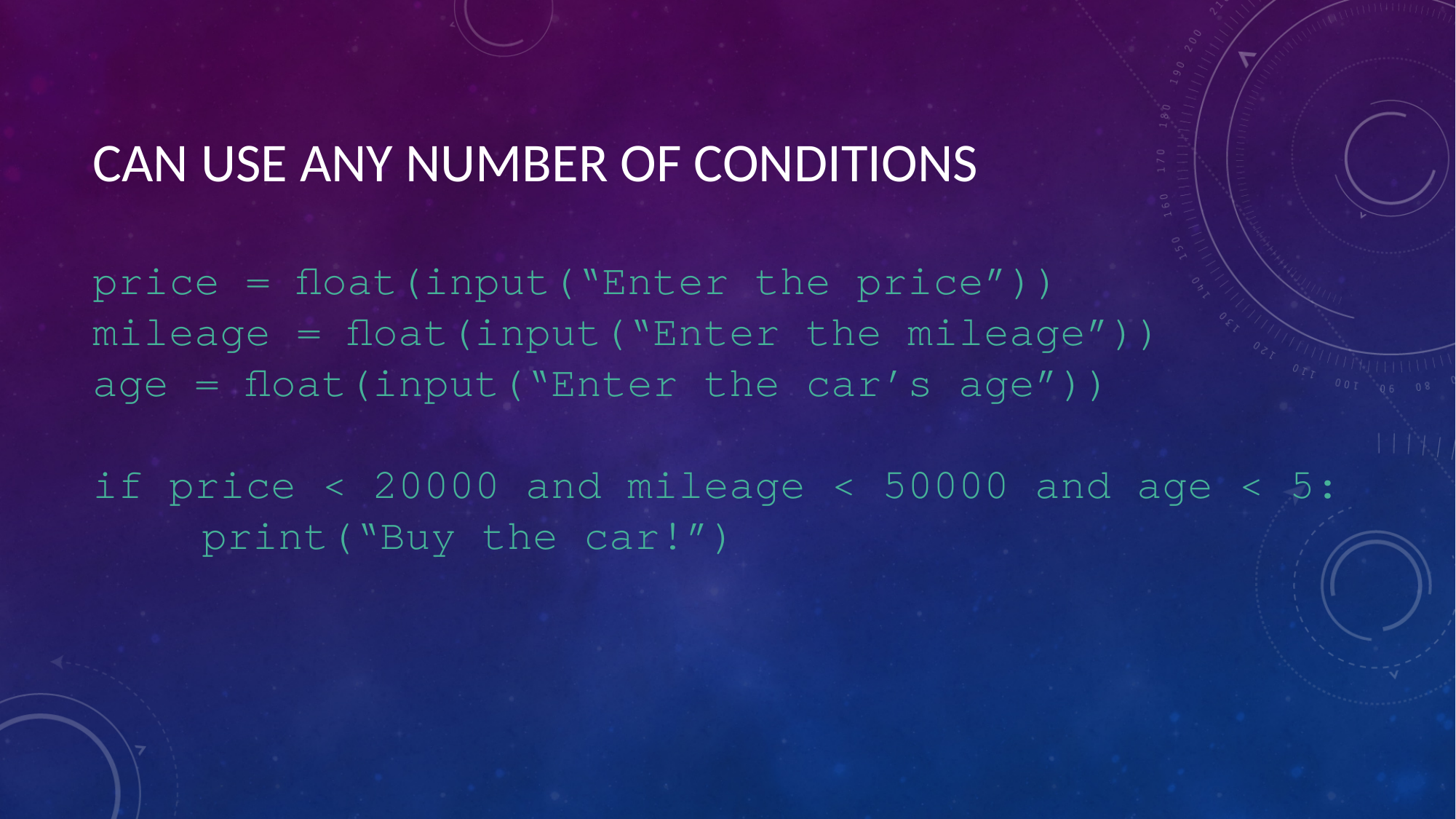

# Can use Any number of conditions
price = float(input(“Enter the price”))
mileage = float(input(“Enter the mileage”))
age = float(input(“Enter the car’s age”))

if price < 20000 and mileage < 50000 and age < 5:
	print(“Buy the car!”)